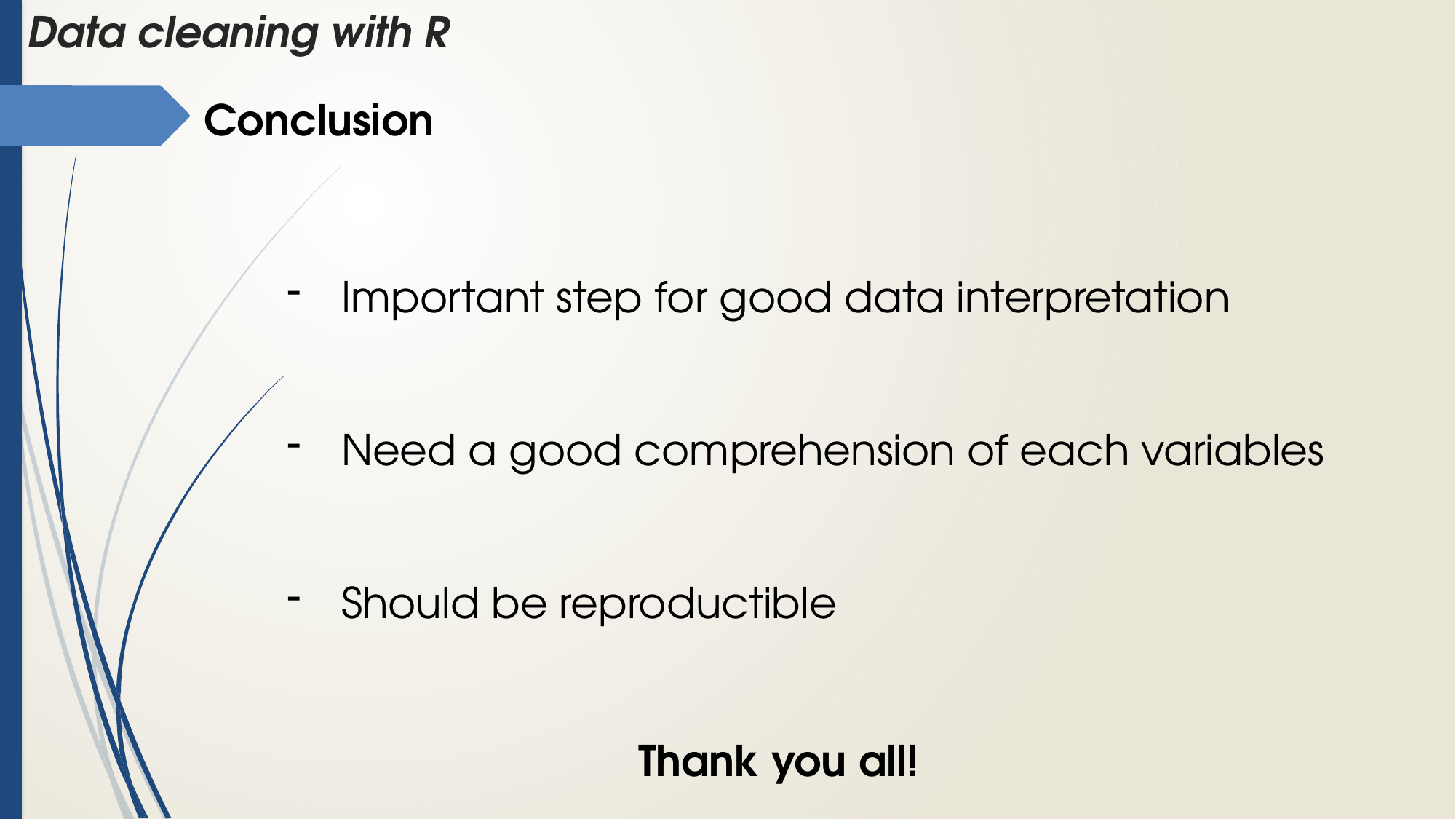

Data cleaning with R
Conclusion
Important step for good data interpretation

Need a good comprehension of each variables

Should be reproductible
Thank you all!